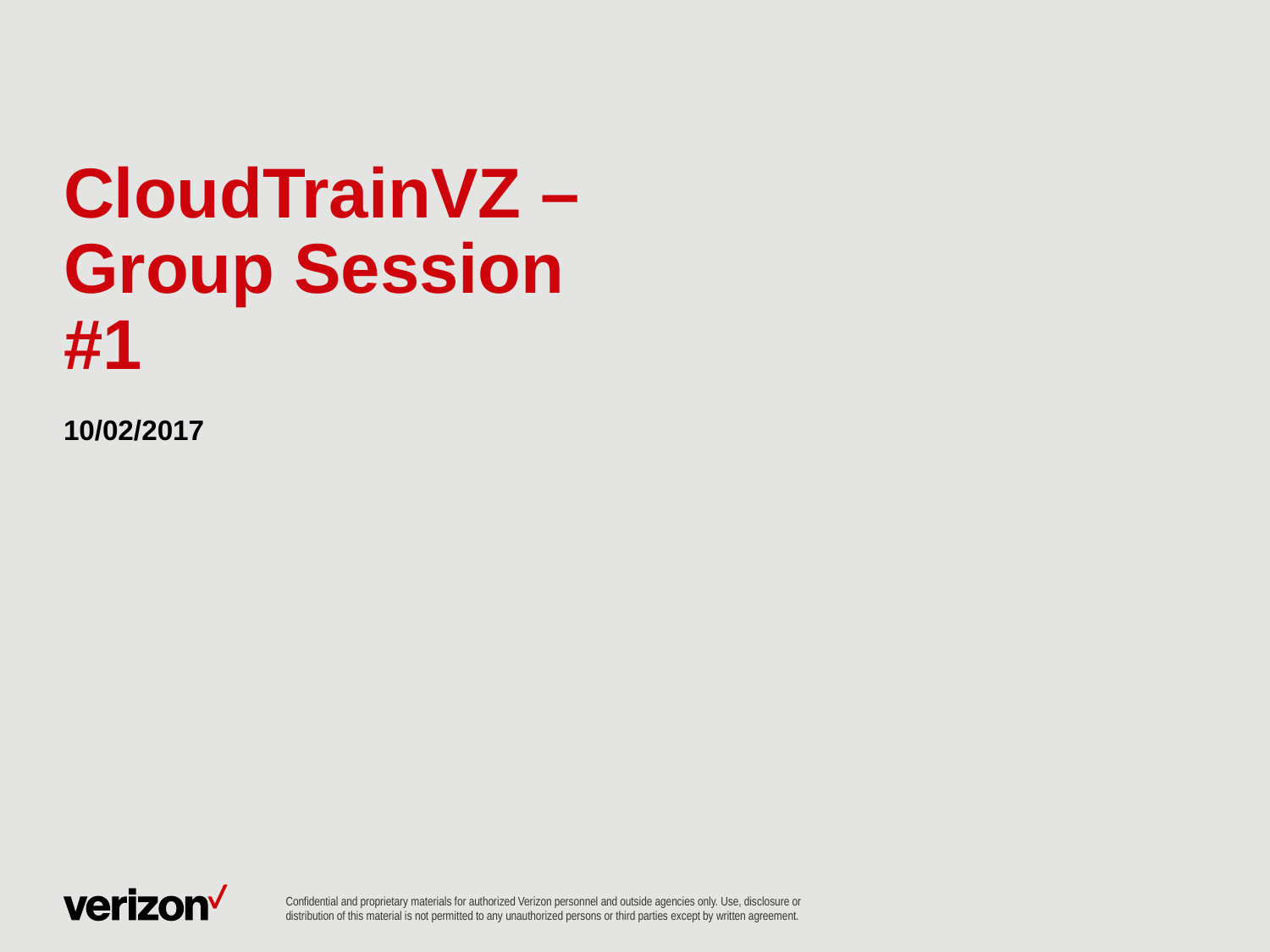

# CloudTrainVZ – Group Session #1
10/02/2017